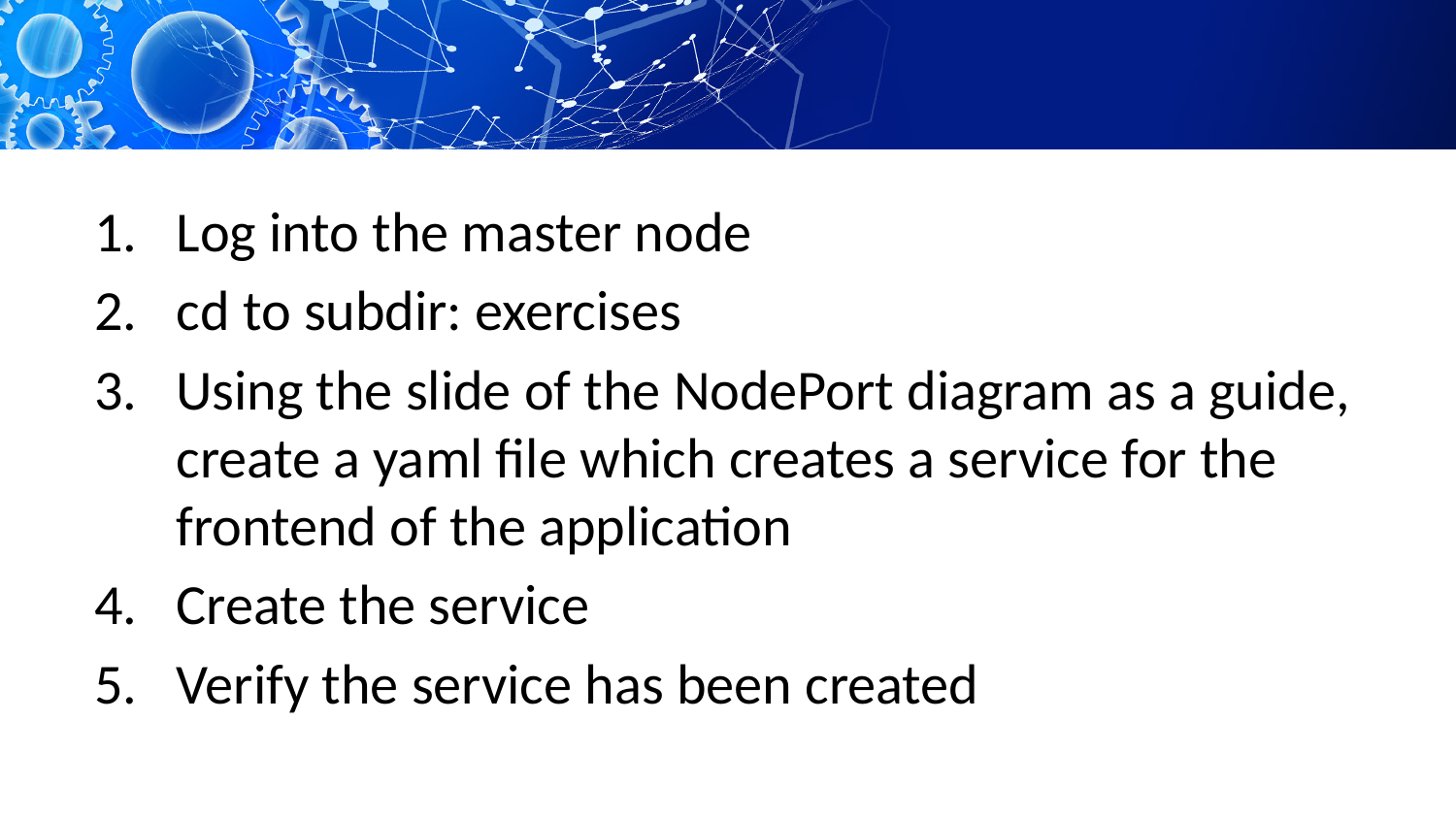

#
Log into the master node
cd to subdir: exercises
Using the slide of the NodePort diagram as a guide, create a yaml file which creates a service for the frontend of the application
Create the service
Verify the service has been created